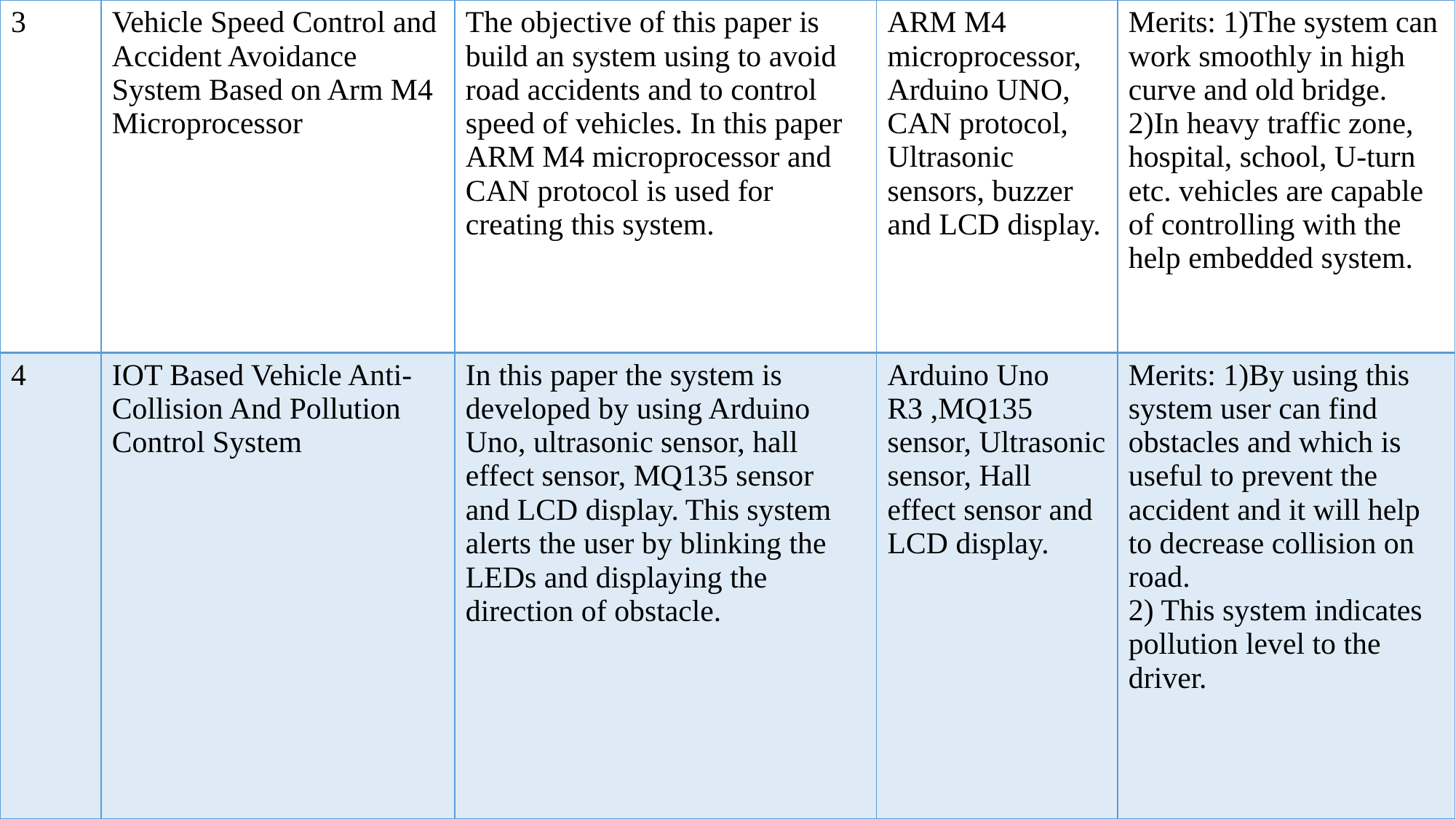

| 3 | Vehicle Speed Control and Accident Avoidance System Based on Arm M4 Microprocessor | The objective of this paper is build an system using to avoid road accidents and to control speed of vehicles. In this paper ARM M4 microprocessor and CAN protocol is used for creating this system. | ARM M4 microprocessor, Arduino UNO, CAN protocol, Ultrasonic sensors, buzzer and LCD display. | Merits: 1)The system can work smoothly in high curve and old bridge. 2)In heavy traffic zone, hospital, school, U-turn etc. vehicles are capable of controlling with the help embedded system. |
| --- | --- | --- | --- | --- |
| 4 | IOT Based Vehicle Anti-Collision And Pollution Control System | In this paper the system is developed by using Arduino Uno, ultrasonic sensor, hall effect sensor, MQ135 sensor and LCD display. This system alerts the user by blinking the LEDs and displaying the direction of obstacle. | Arduino Uno R3 ,MQ135 sensor, Ultrasonic sensor, Hall effect sensor and LCD display. | Merits: 1)By using this system user can find obstacles and which is useful to prevent the accident and it will help to decrease collision on road. 2) This system indicates pollution level to the driver. |